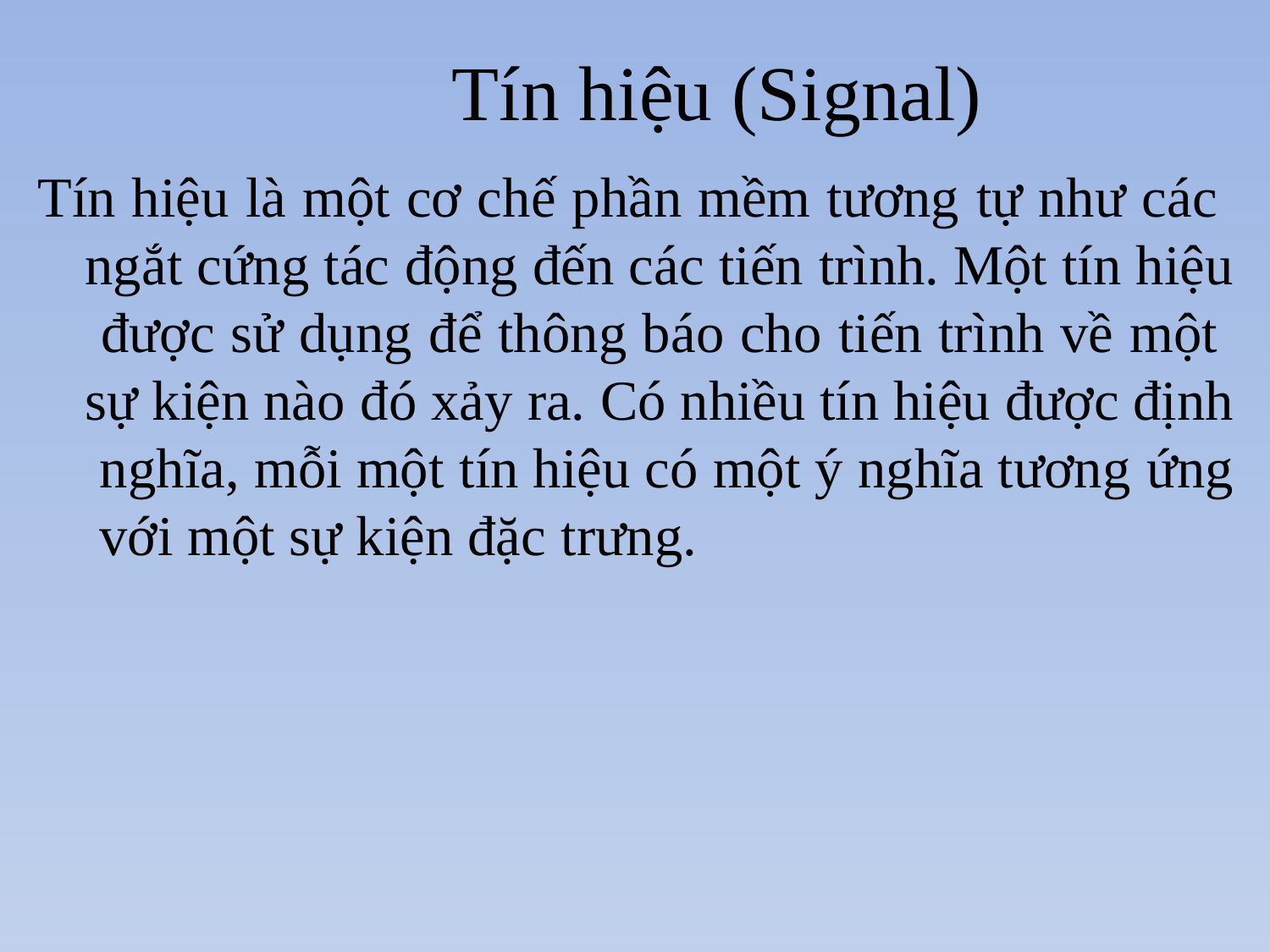

# Tín hiệu (Signal)
Tín hiệu là một cơ chế phần mềm tương tự như các  ngắt cứng tác động đến các tiến trình. Một tín hiệu  được sử dụng để thông báo cho tiến trình về một  sự kiện nào đó xảy ra. Có nhiều tín hiệu được định  nghĩa, mỗi một tín hiệu có một ý nghĩa tương ứng  với một sự kiện đặc trưng.